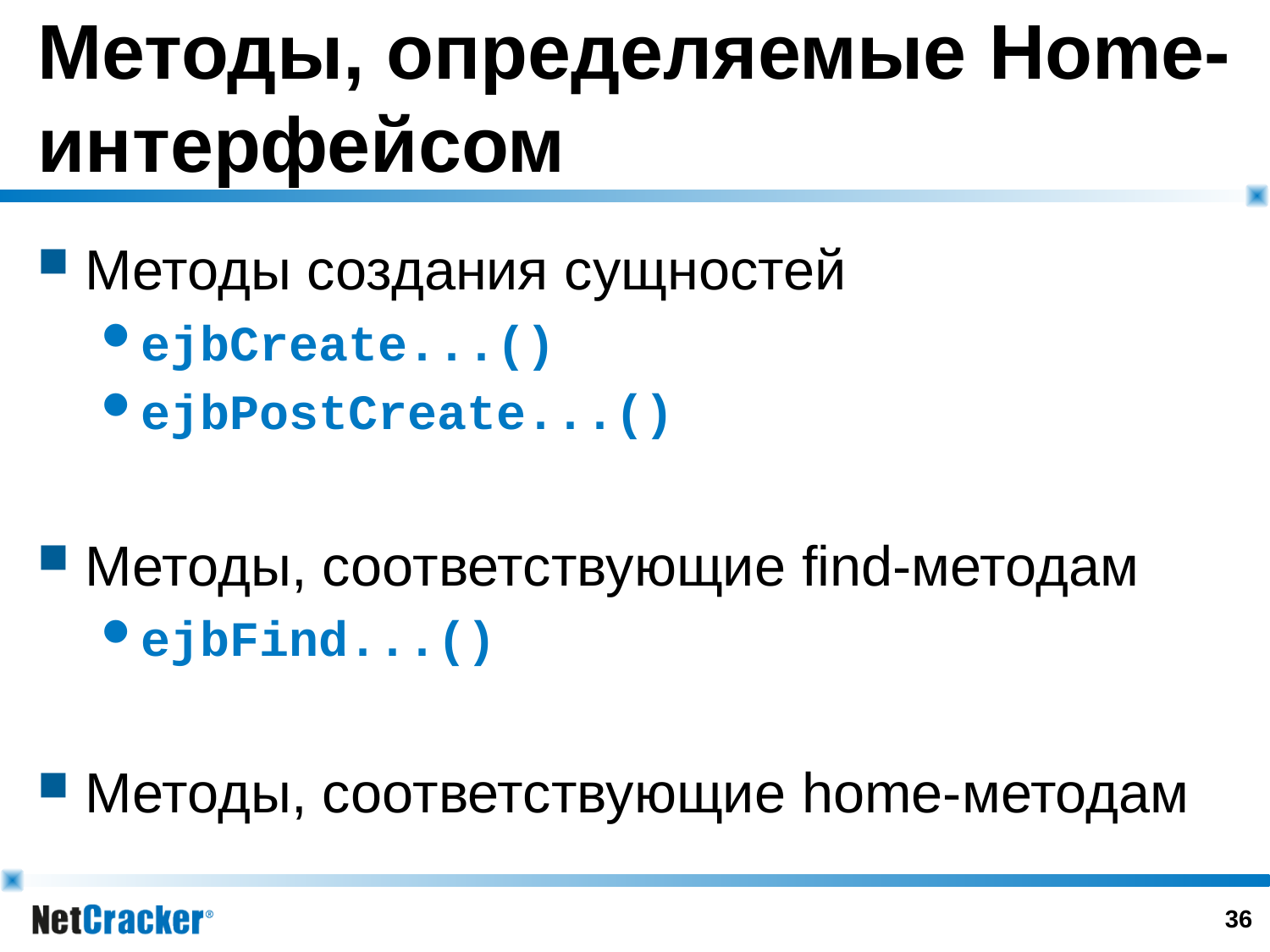

# Методы, определяемые Home-интерфейсом
Методы создания сущностей
ejbCreate...()
ejbPostCreate...()

Методы, соответствующие find-методам
ejbFind...()

Методы, соответствующие home-методам
36